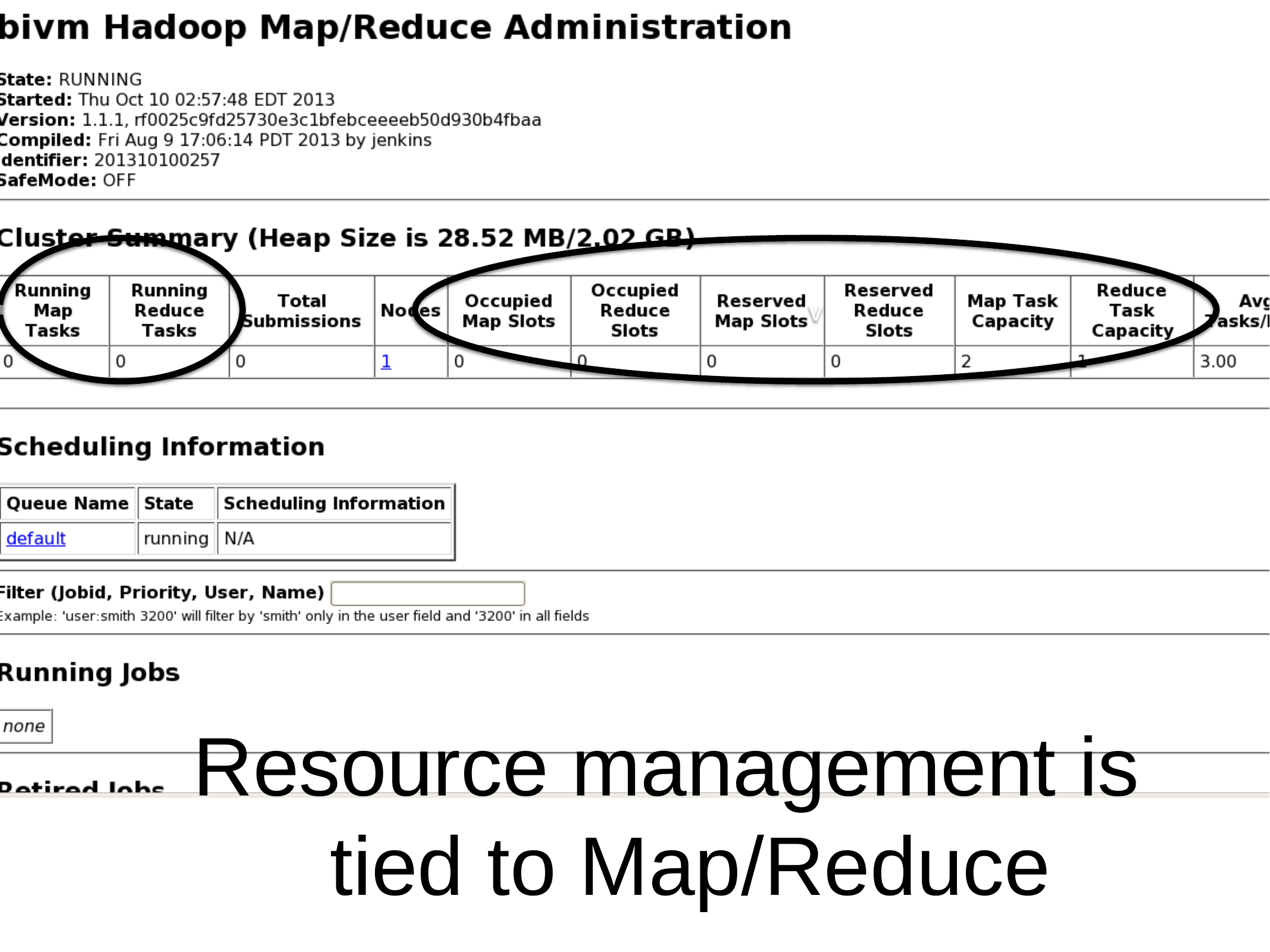

v
# Resource management is  tied to Map/Reduce